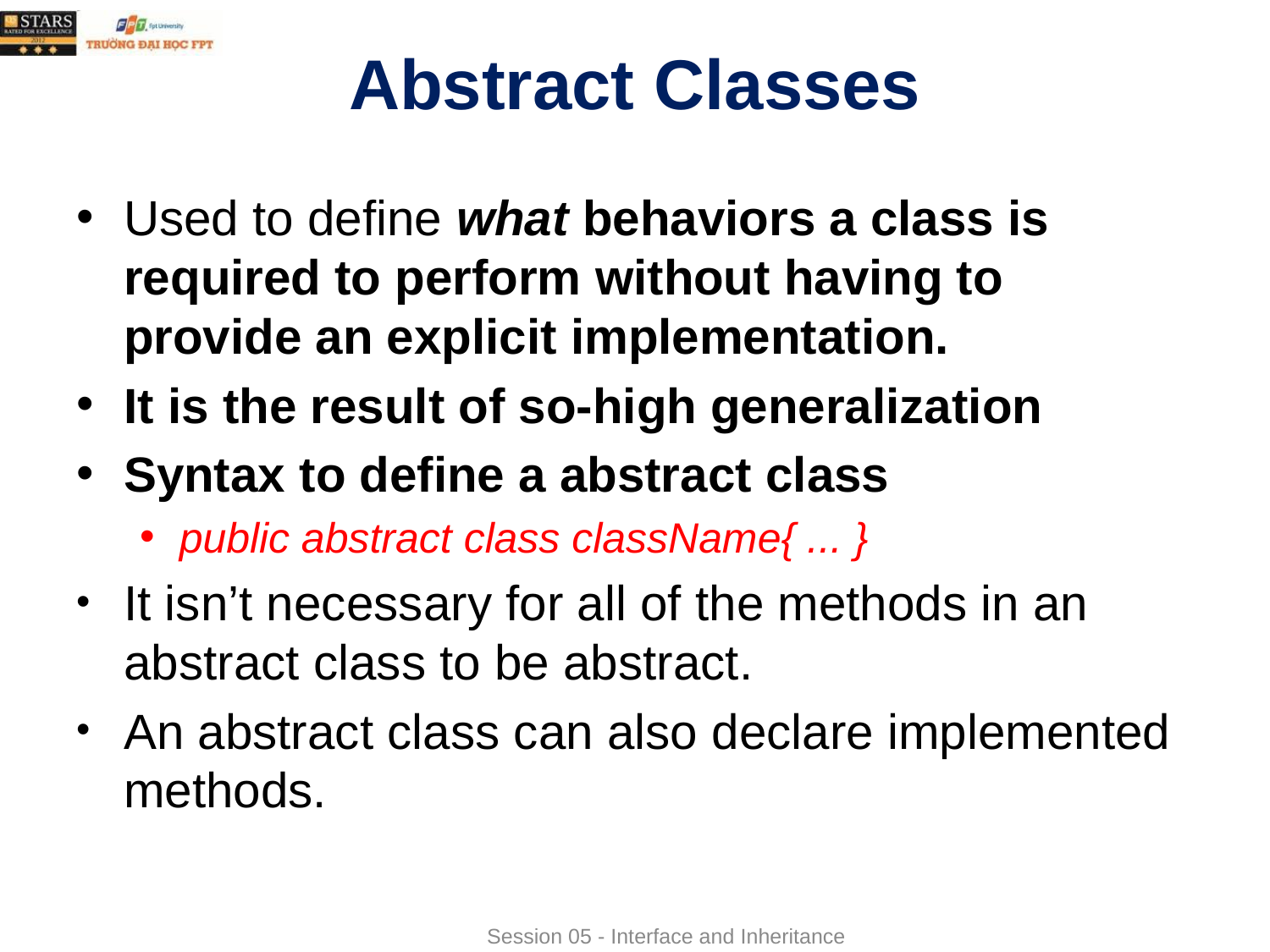

# Abstract Classes
Used to define what behaviors a class is required to perform without having to
provide an explicit implementation.
It is the result of so-high generalization
Syntax to define a abstract class
public abstract class className{ ... }
It isn’t necessary for all of the methods in an abstract class to be abstract.
An abstract class can also declare implemented methods.
Session 05 - Interface and Inheritance